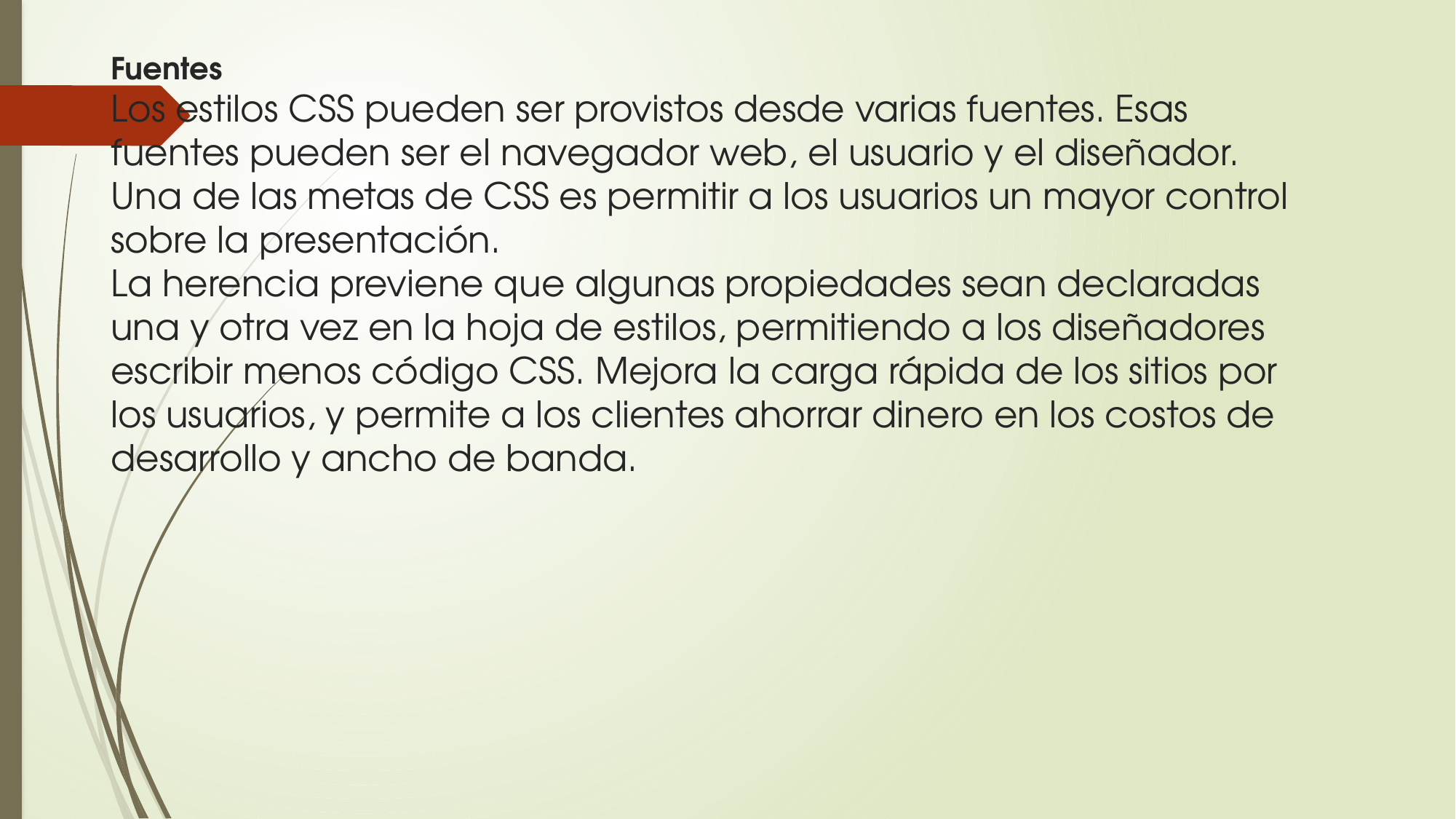

# Fuentes Los estilos CSS pueden ser provistos desde varias fuentes. Esas fuentes pueden ser el navegador web, el usuario y el diseñador. Una de las metas de CSS es permitir a los usuarios un mayor control sobre la presentación. La herencia previene que algunas propiedades sean declaradas una y otra vez en la hoja de estilos, permitiendo a los diseñadores escribir menos código CSS. Mejora la carga rápida de los sitios por los usuarios, y permite a los clientes ahorrar dinero en los costos de desarrollo y ancho de banda.